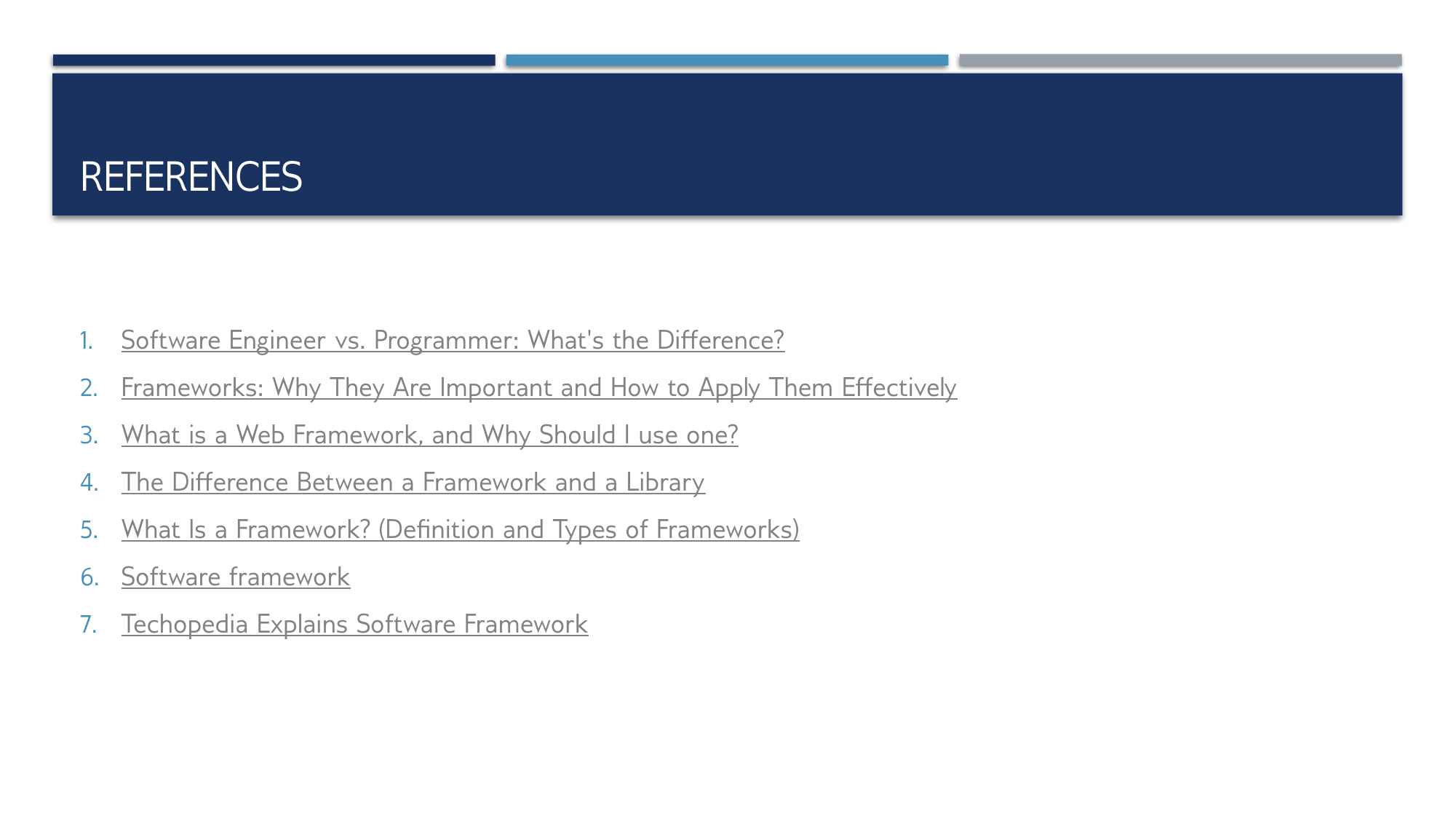

# References
Software Engineer vs. Programmer: What's the Difference?
Frameworks: Why They Are Important and How to Apply Them Effectively
What is a Web Framework, and Why Should I use one?
The Difference Between a Framework and a Library
What Is a Framework? (Definition and Types of Frameworks)
Software framework
Techopedia Explains Software Framework